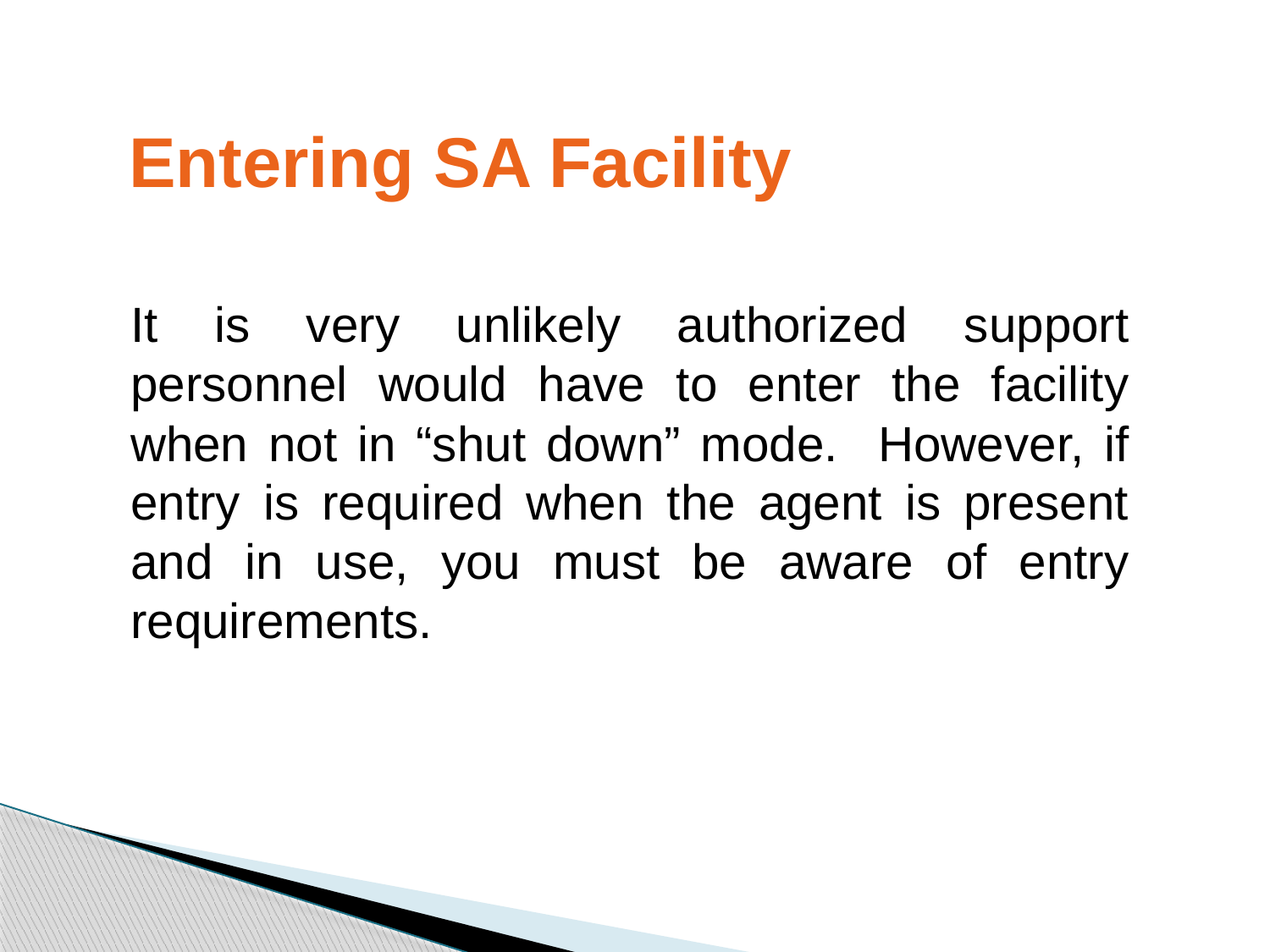

# Entering SA Facility

It is very unlikely authorized support personnel would have to enter the facility when not in “shut down” mode.  However, if entry is required when the agent is present and in use, you must be aware of entry requirements.